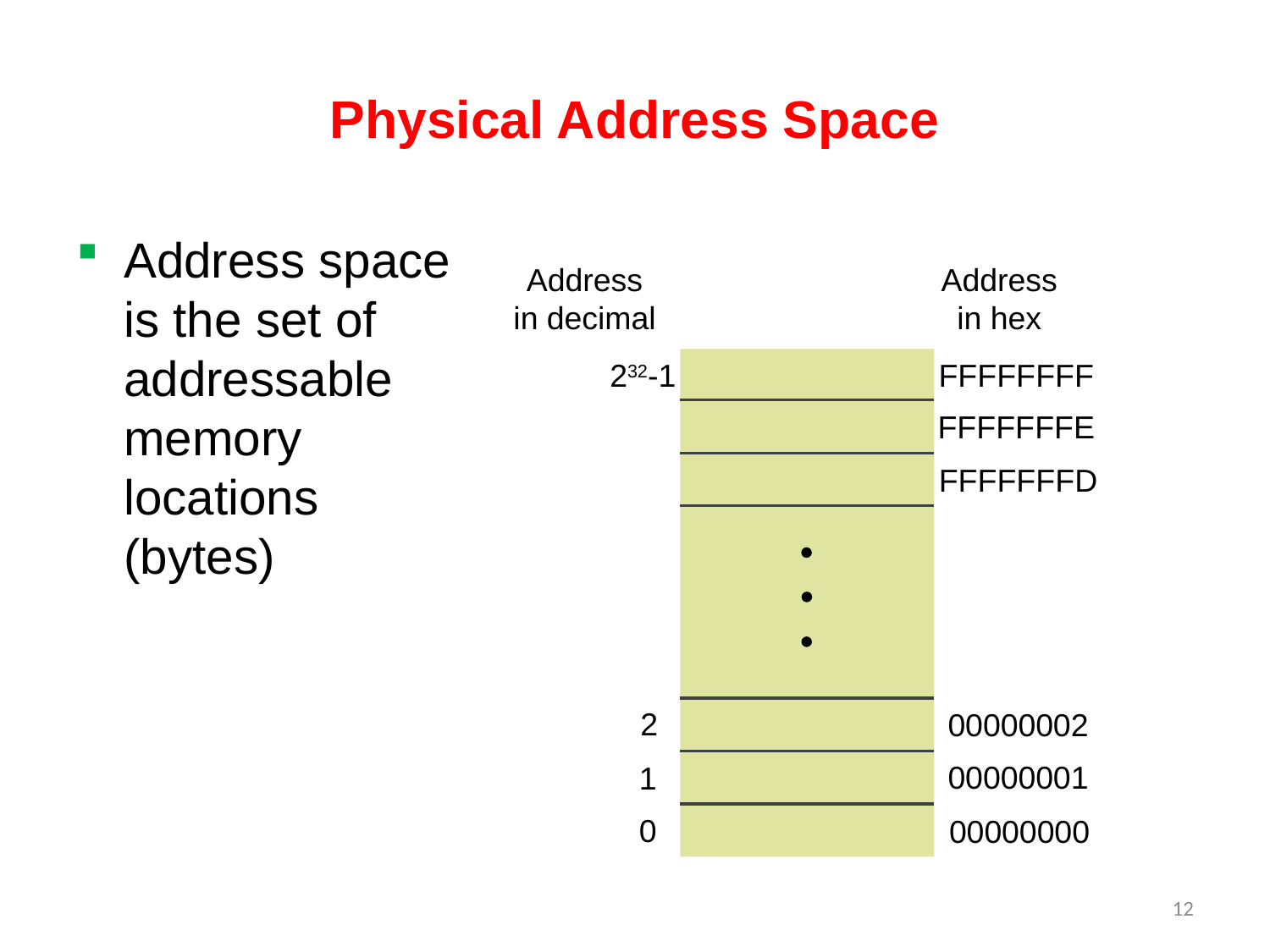

# Physical Address Space
Address space is the set of addressable memory locations (bytes)
Address
in decimal
Address
in hex
232-1

FFFFFFFF
FFFFFFFE
FFFFFFFD

2
00000002
00000001
1
0
00000000
12